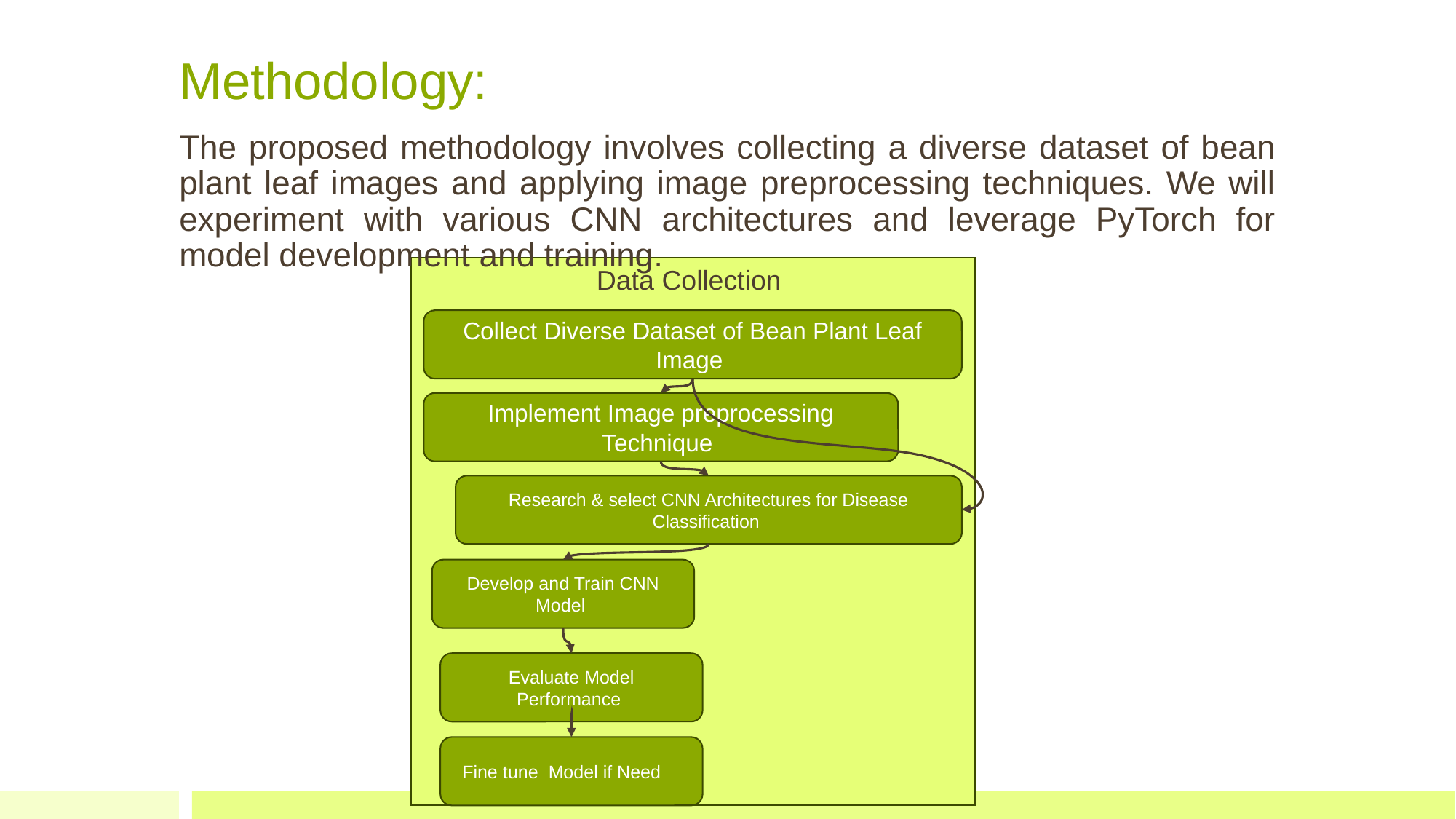

# Methodology:
The proposed methodology involves collecting a diverse dataset of bean plant leaf images and applying image preprocessing techniques. We will experiment with various CNN architectures and leverage PyTorch for model development and training.

Data Collection
Collect Diverse Dataset of Bean Plant Leaf Image
Implement Image preprocessing Technique
Research & select CNN Architectures for Disease Classification
Develop and Train CNN Model
Evaluate Model Performance
Fine tune  Model if Need